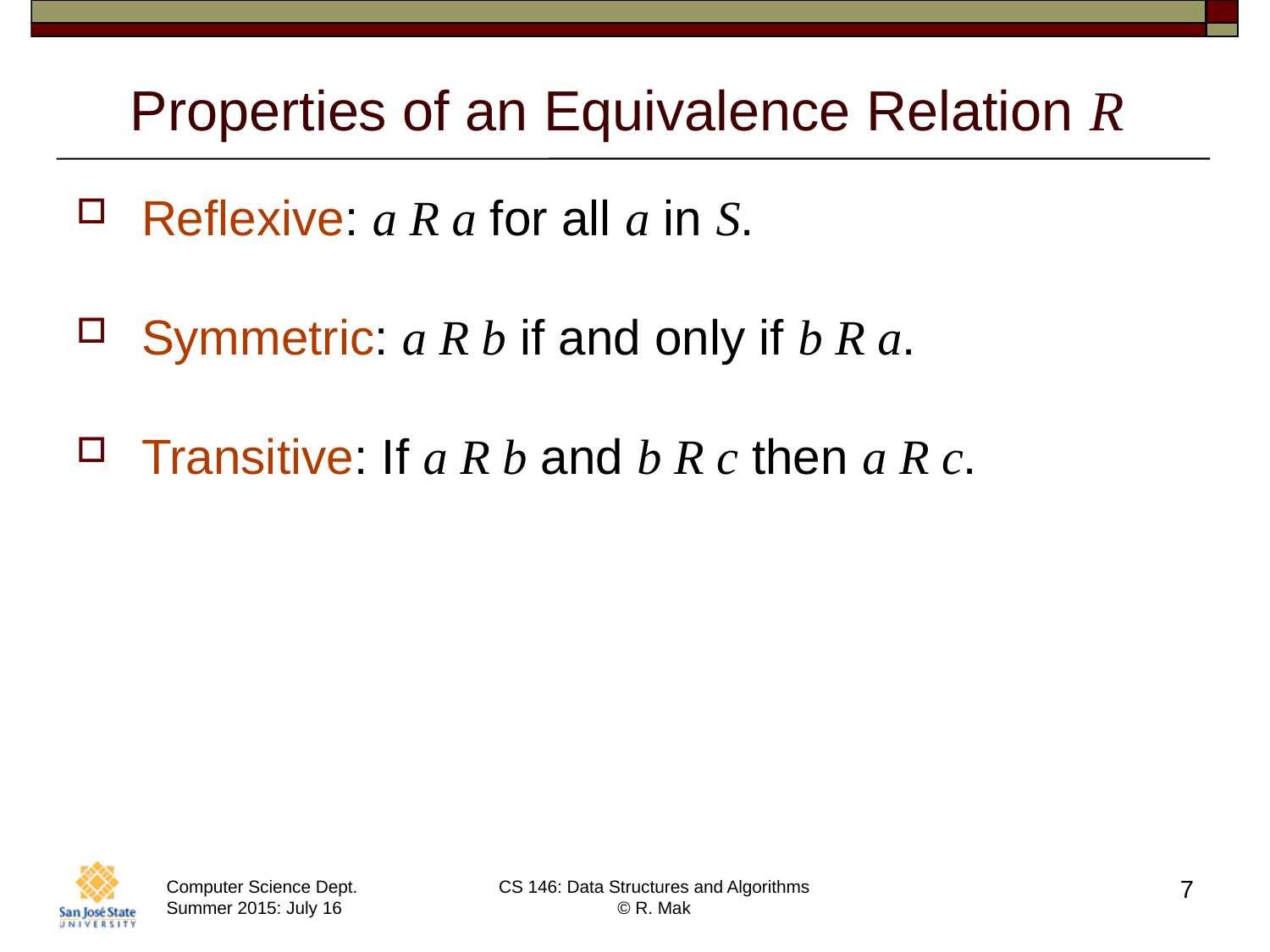

# Properties of an Equivalence Relation R
Reflexive: a R a for all a in S.

Symmetric: a R b if and only if b R a.

Transitive: If a R b and b R c then a R c.
7